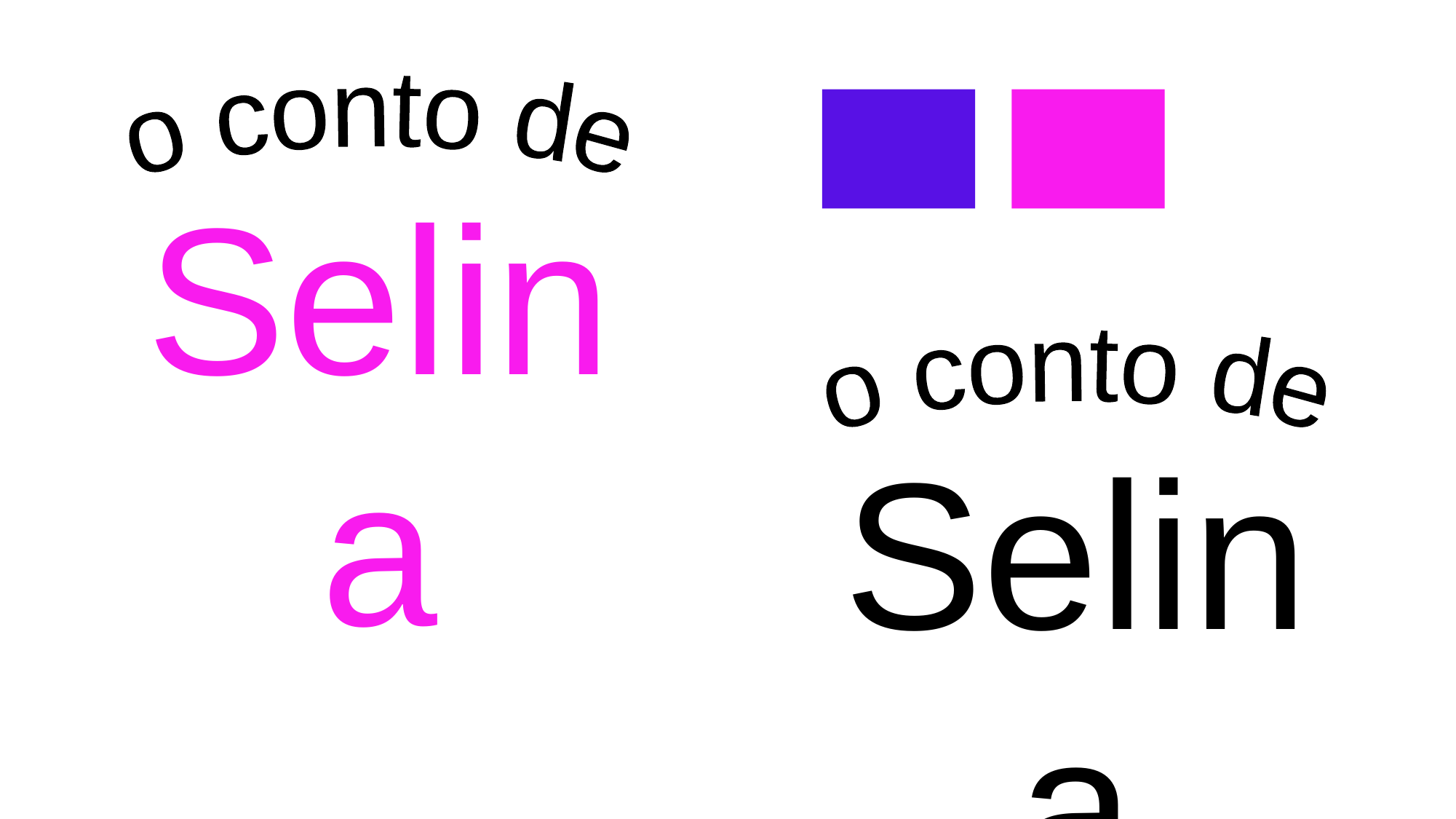

o conto de
Selina
o conto de
Selina